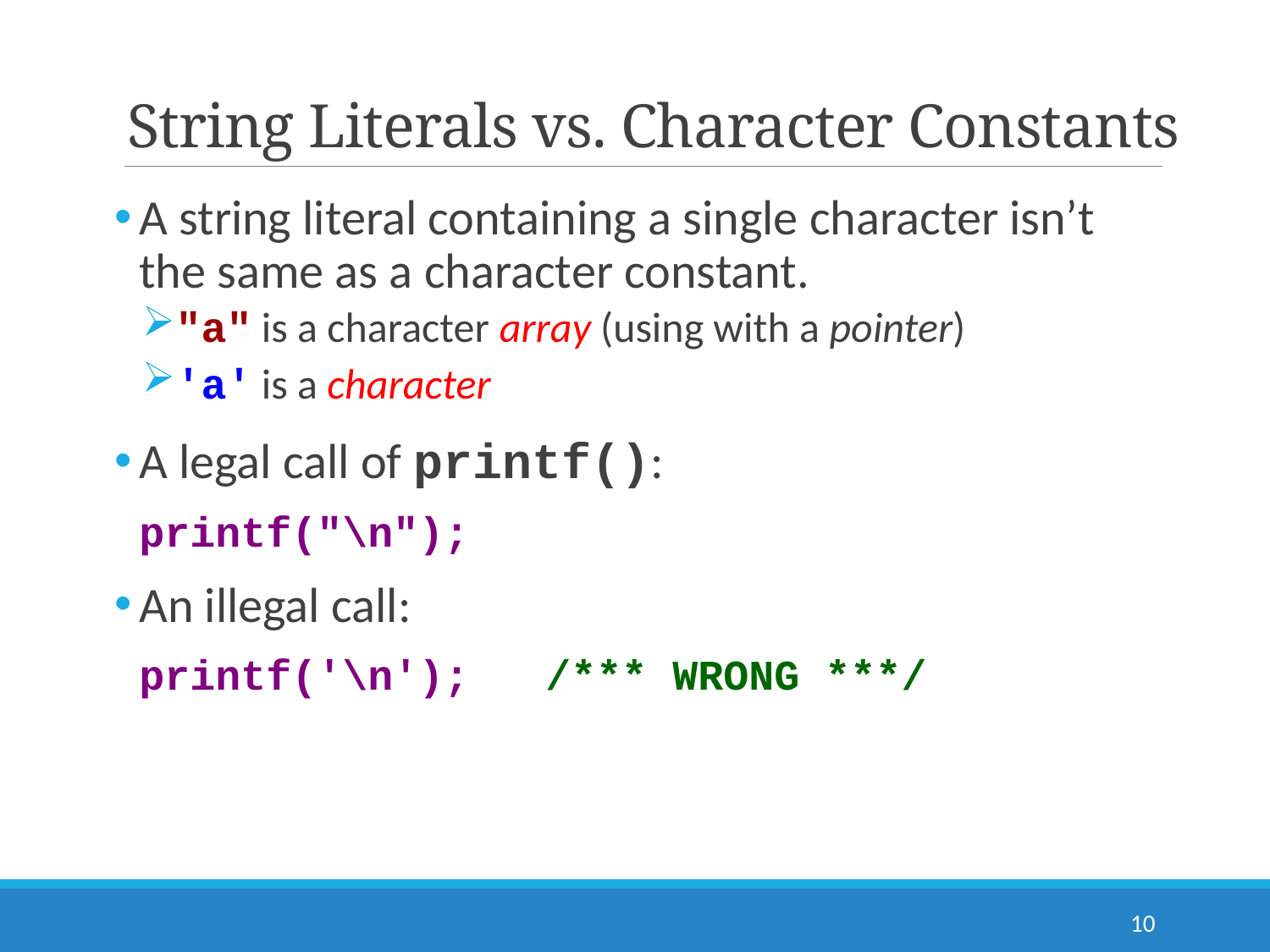

# String Literals vs. Character Constants
A string literal containing a single character isn’t the same as a character constant.
"a" is a character array (using with a pointer)
'a' is a character
A legal call of printf():
	printf("\n");
An illegal call:
	printf('\n');   /*** WRONG ***/
10